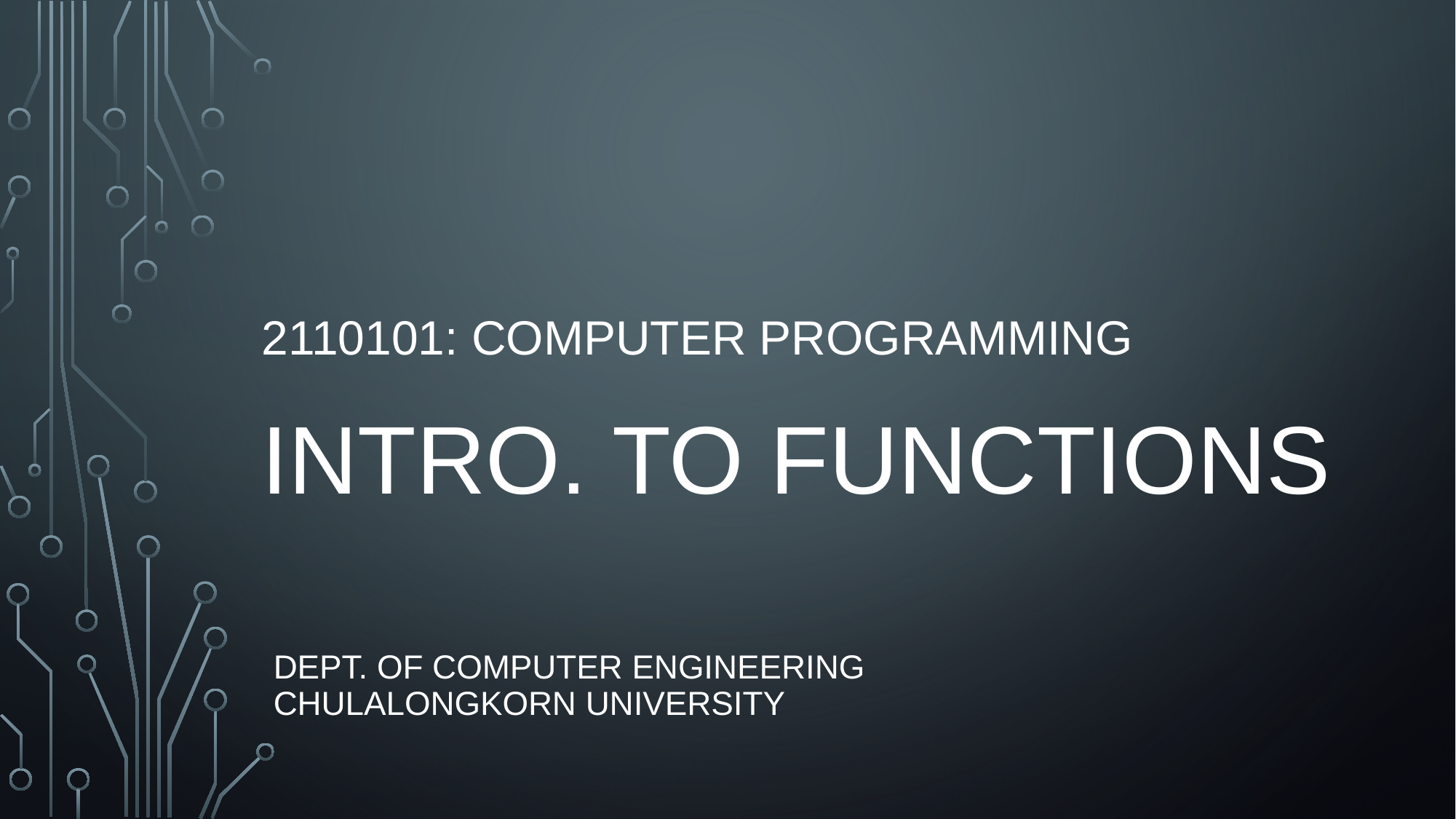

# 2110101: Computer Programming Intro. to Functions
Dept. of Computer Engineering
Chulalongkorn University